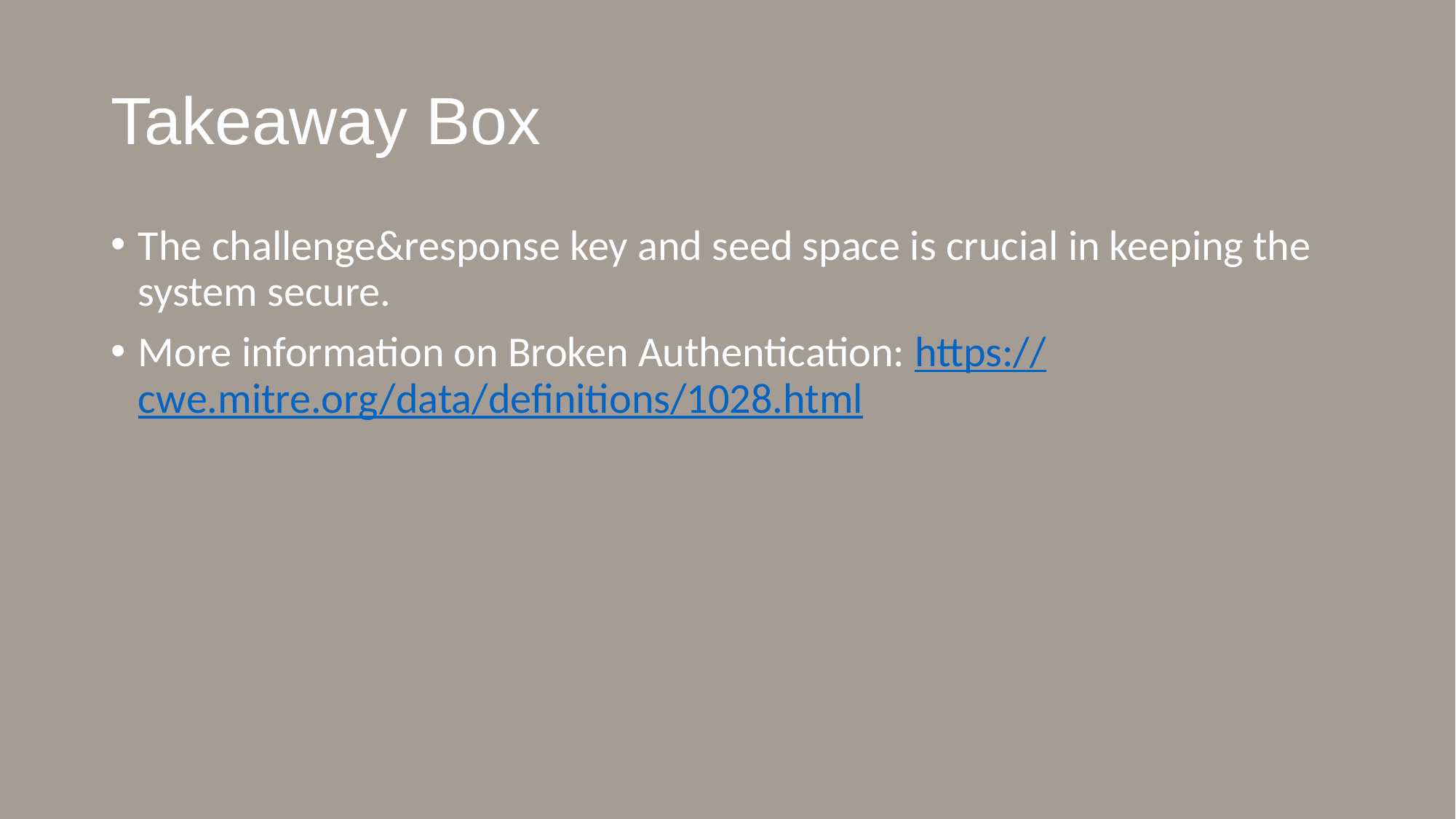

# Takeaway Box
The challenge&response key and seed space is crucial in keeping the system secure.
More information on Broken Authentication: https://cwe.mitre.org/data/definitions/1028.html